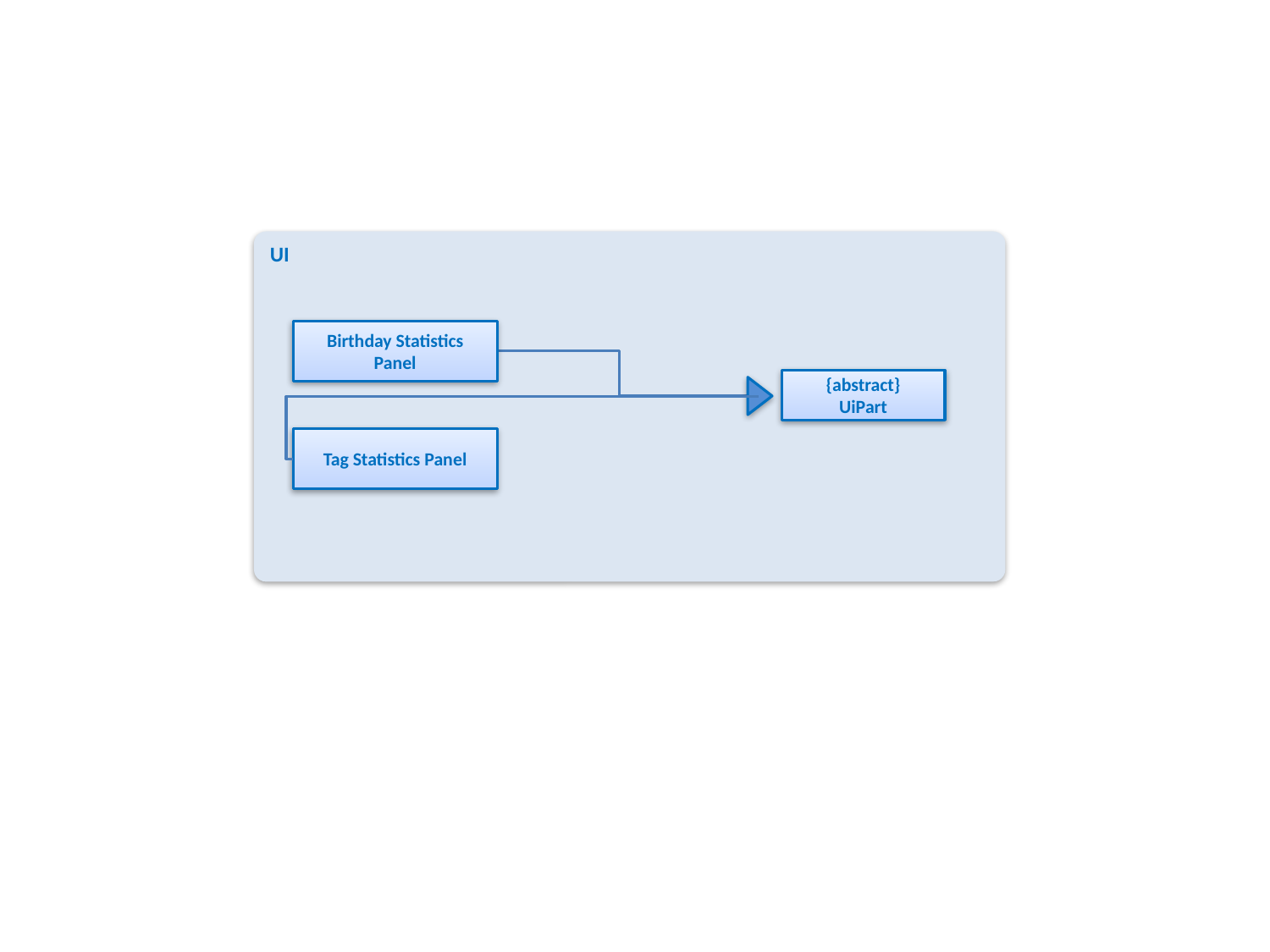

UI
Birthday Statistics Panel
{abstract}
UiPart

Tag Statistics Panel